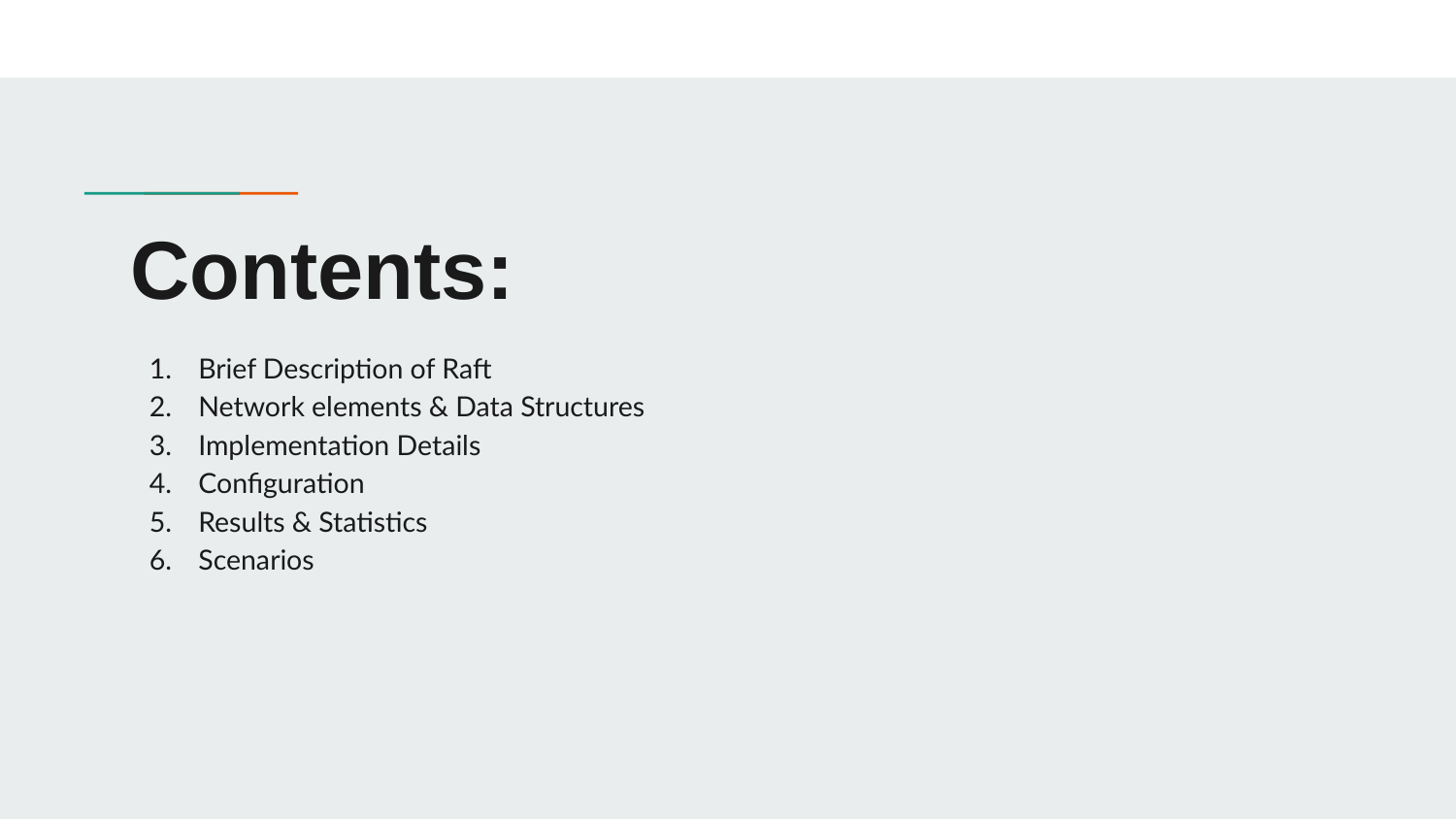

# Contents:
Brief Description of Raft
Network elements & Data Structures
Implementation Details
Configuration
Results & Statistics
Scenarios